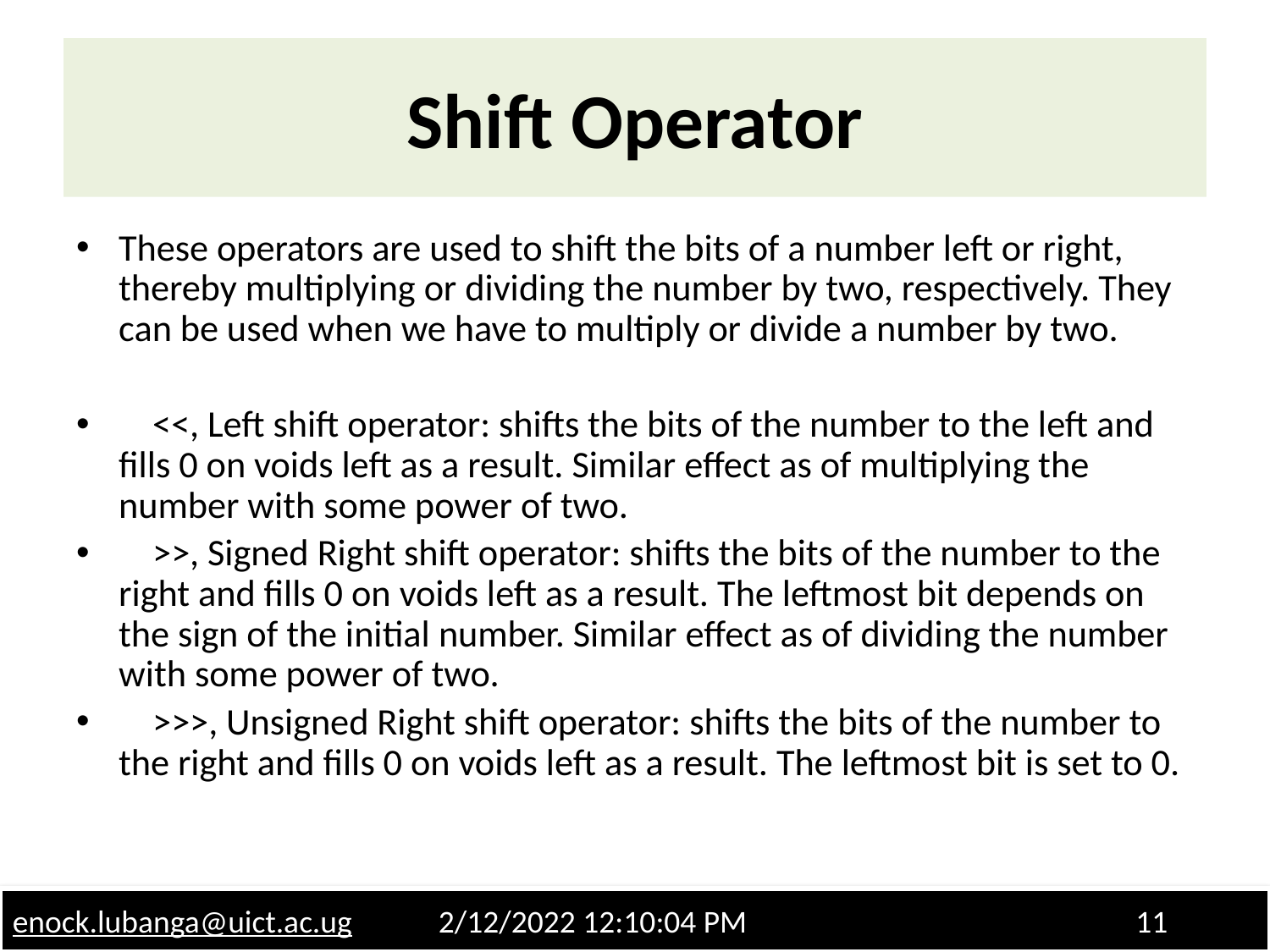

# Shift Operator
These operators are used to shift the bits of a number left or right, thereby multiplying or dividing the number by two, respectively. They can be used when we have to multiply or divide a number by two.

    <<, Left shift operator: shifts the bits of the number to the left and fills 0 on voids left as a result. Similar effect as of multiplying the number with some power of two.
    >>, Signed Right shift operator: shifts the bits of the number to the right and fills 0 on voids left as a result. The leftmost bit depends on the sign of the initial number. Similar effect as of dividing the number with some power of two.
    >>>, Unsigned Right shift operator: shifts the bits of the number to the right and fills 0 on voids left as a result. The leftmost bit is set to 0.